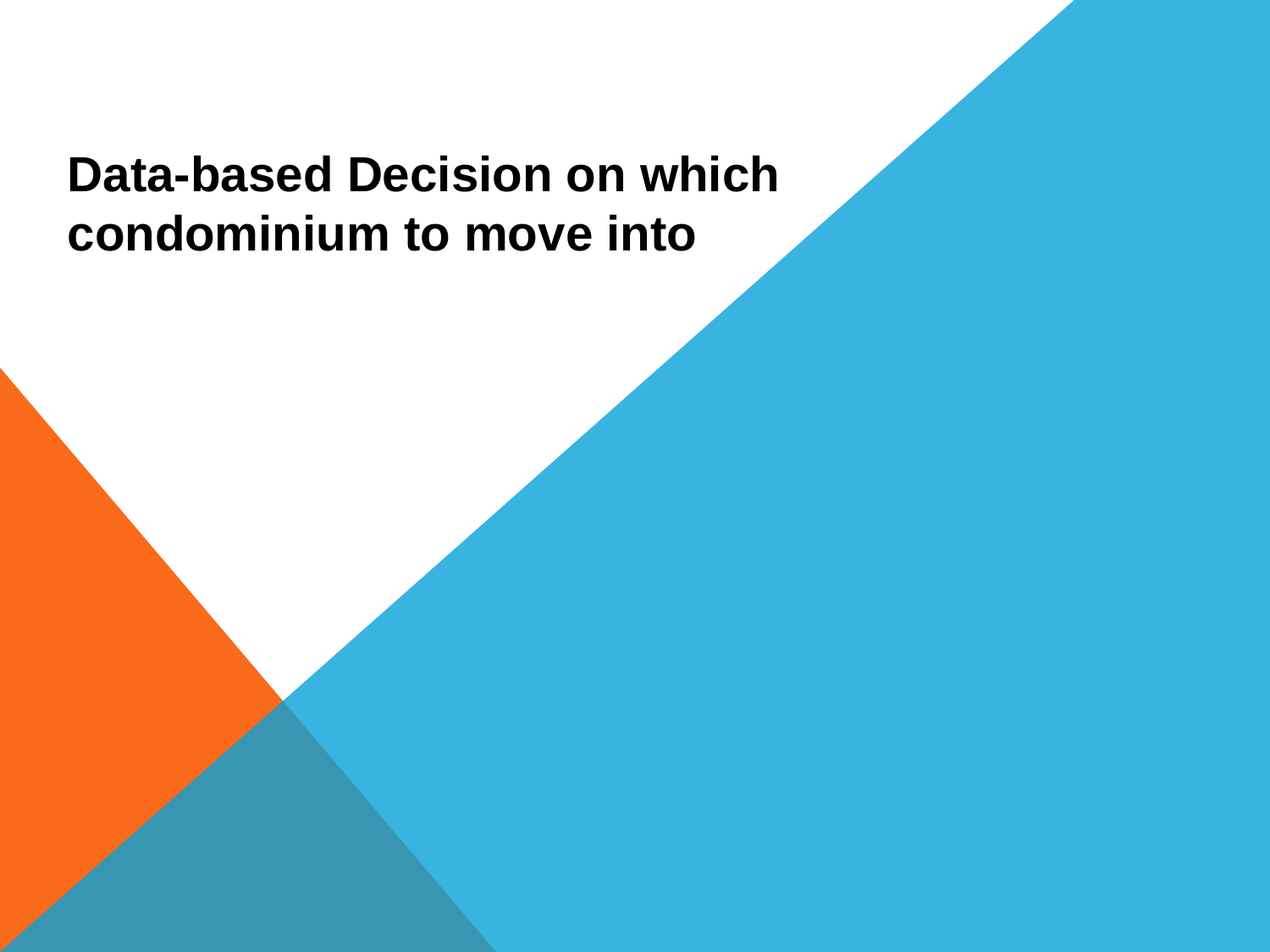

Data-based Decision on which condominium to move into
#